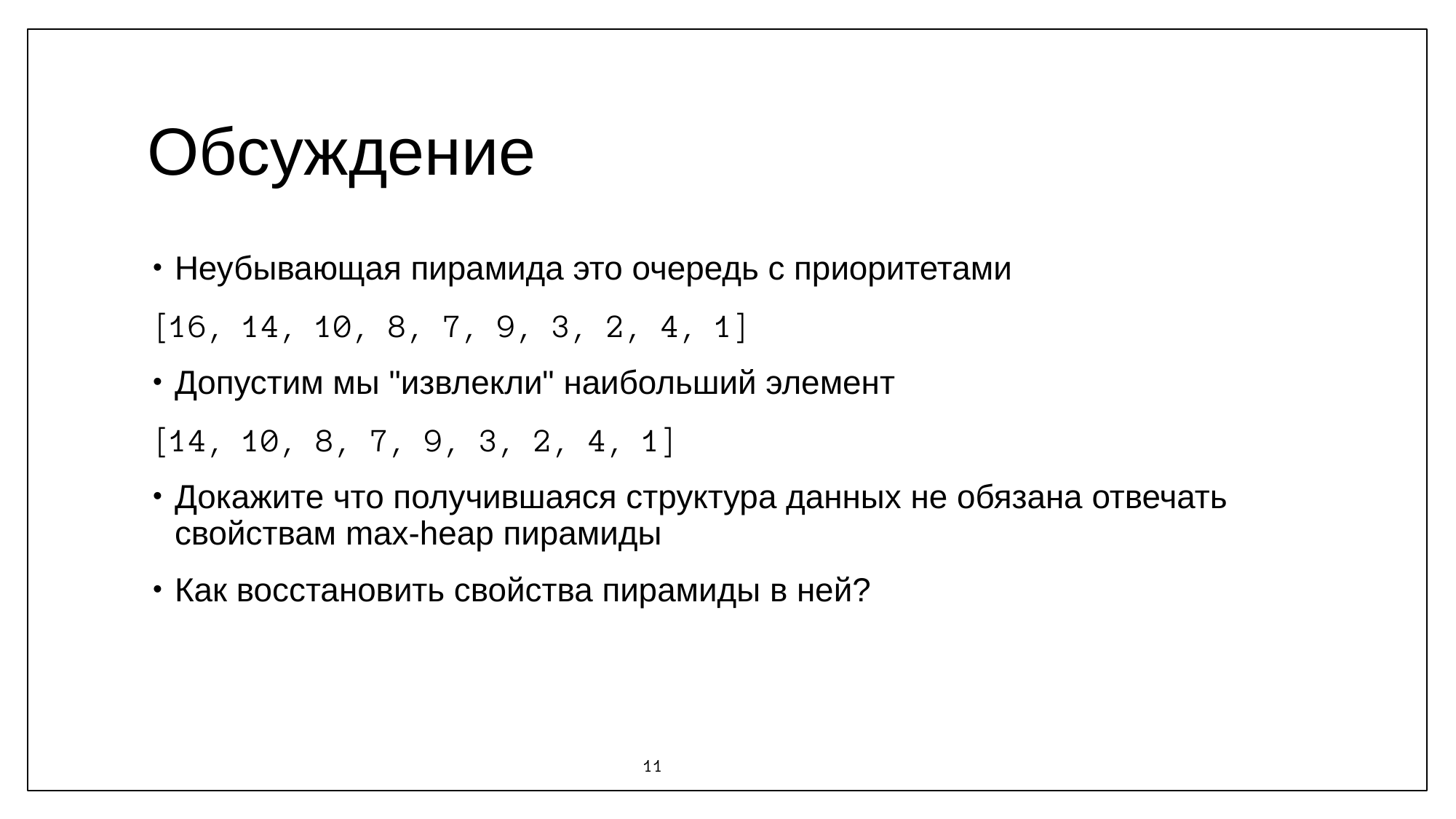

# Обсуждение
Неубывающая пирамида это очередь с приоритетами
[16, 14, 10, 8, 7, 9, 3, 2, 4, 1]
Допустим мы "извлекли" наибольший элемент
[14, 10, 8, 7, 9, 3, 2, 4, 1]
Докажите что получившаяся структура данных не обязана отвечать свойствам max-heap пирамиды
Как восстановить свойства пирамиды в ней?

11